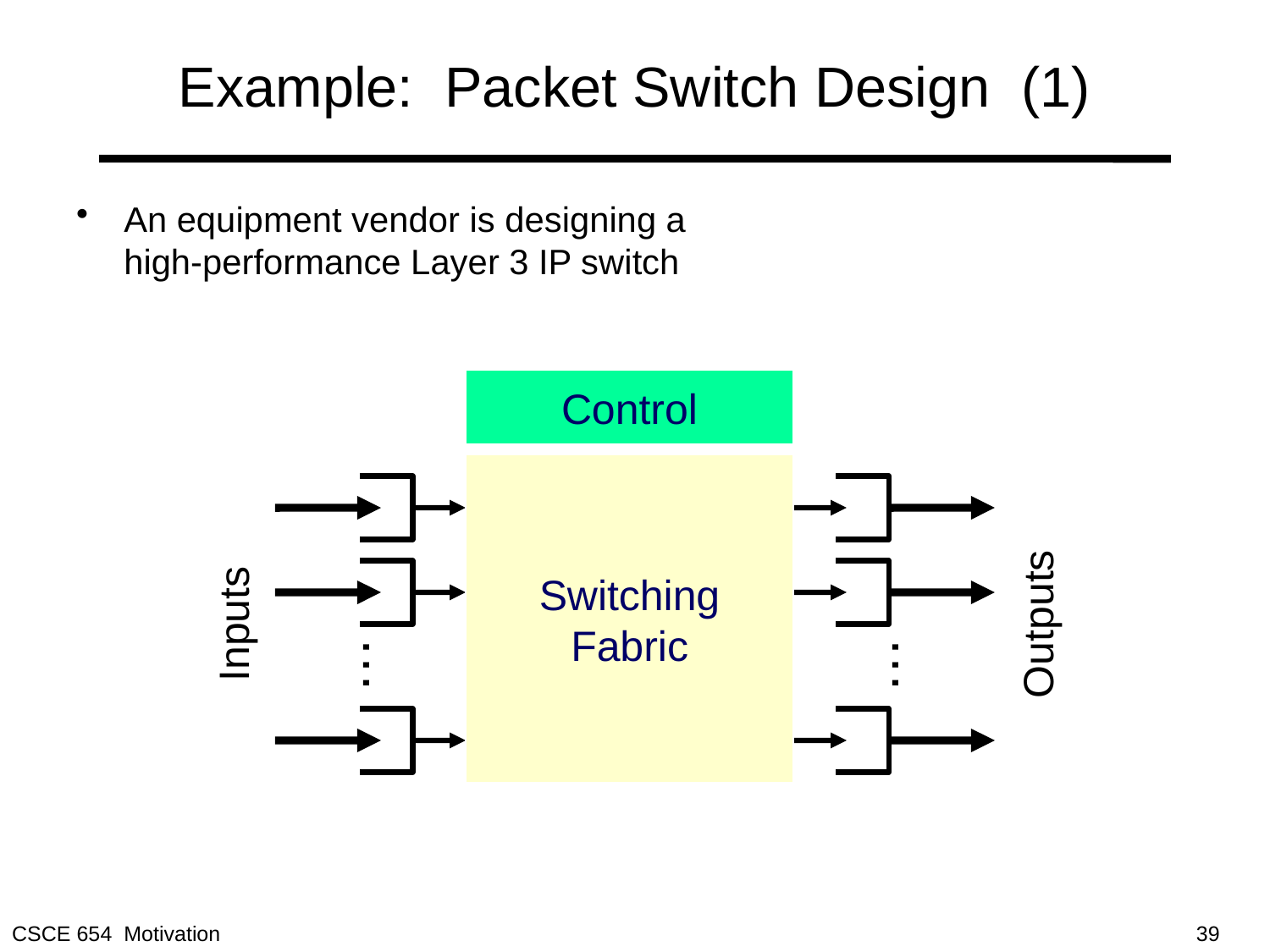

# Example:  Packet Switch Design  (1)
An equipment vendor is designing a
high-performance Layer 3 IP switch
Control
Switching
Fabric

Inputs

Outputs

…
…